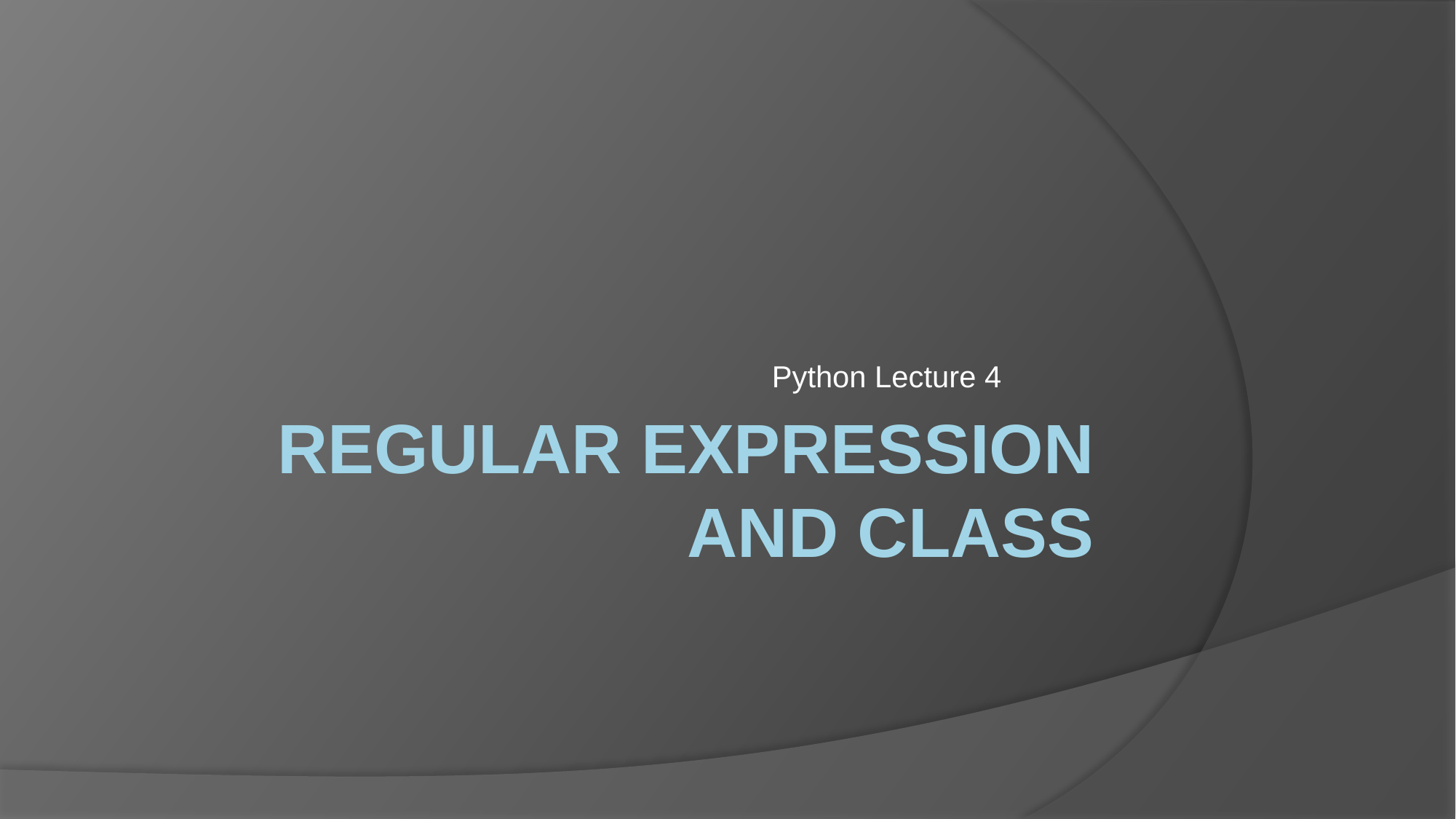

Python Lecture 4
# Regular expression and class